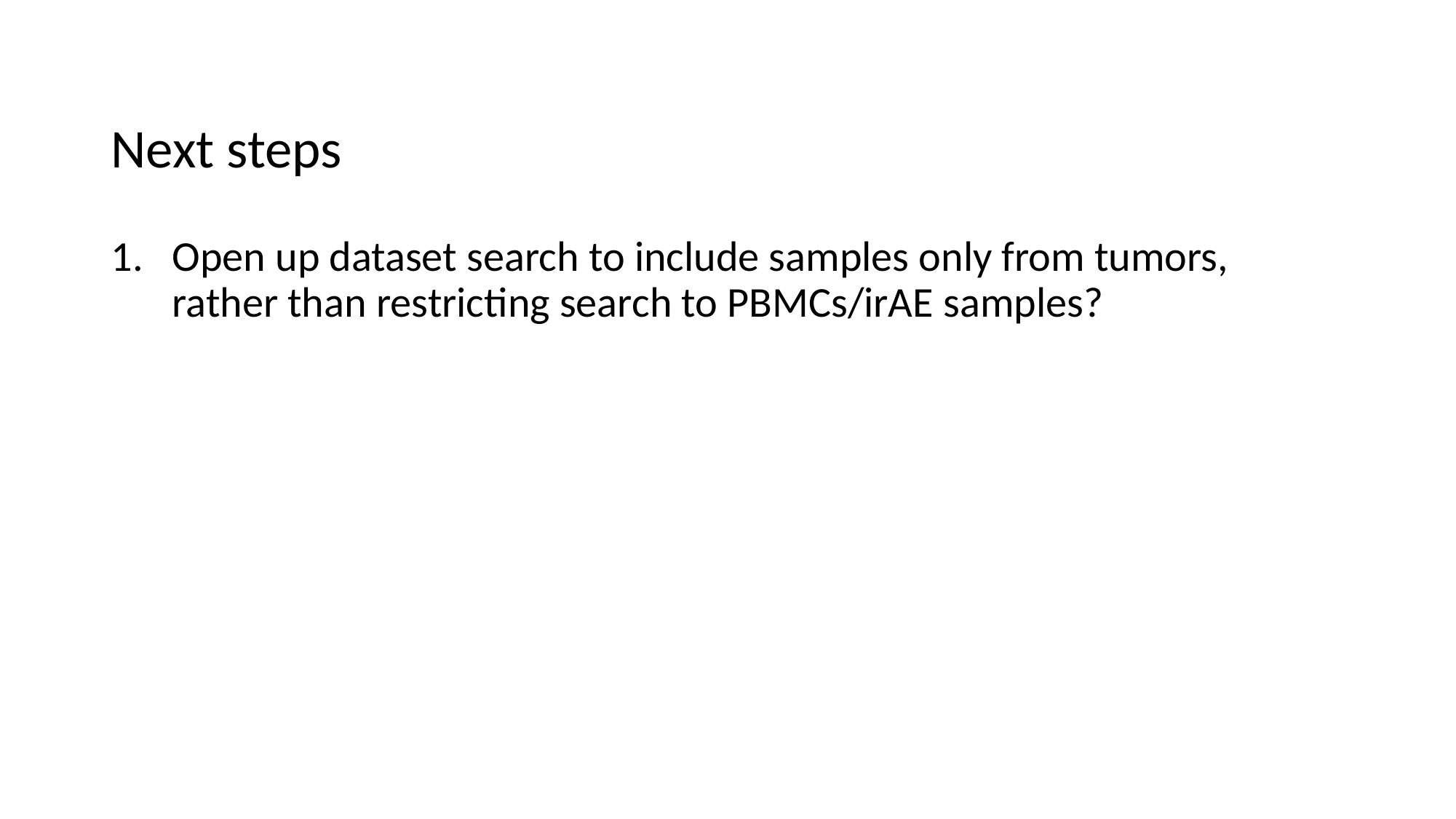

# Next steps
Open up dataset search to include samples only from tumors, rather than restricting search to PBMCs/irAE samples?